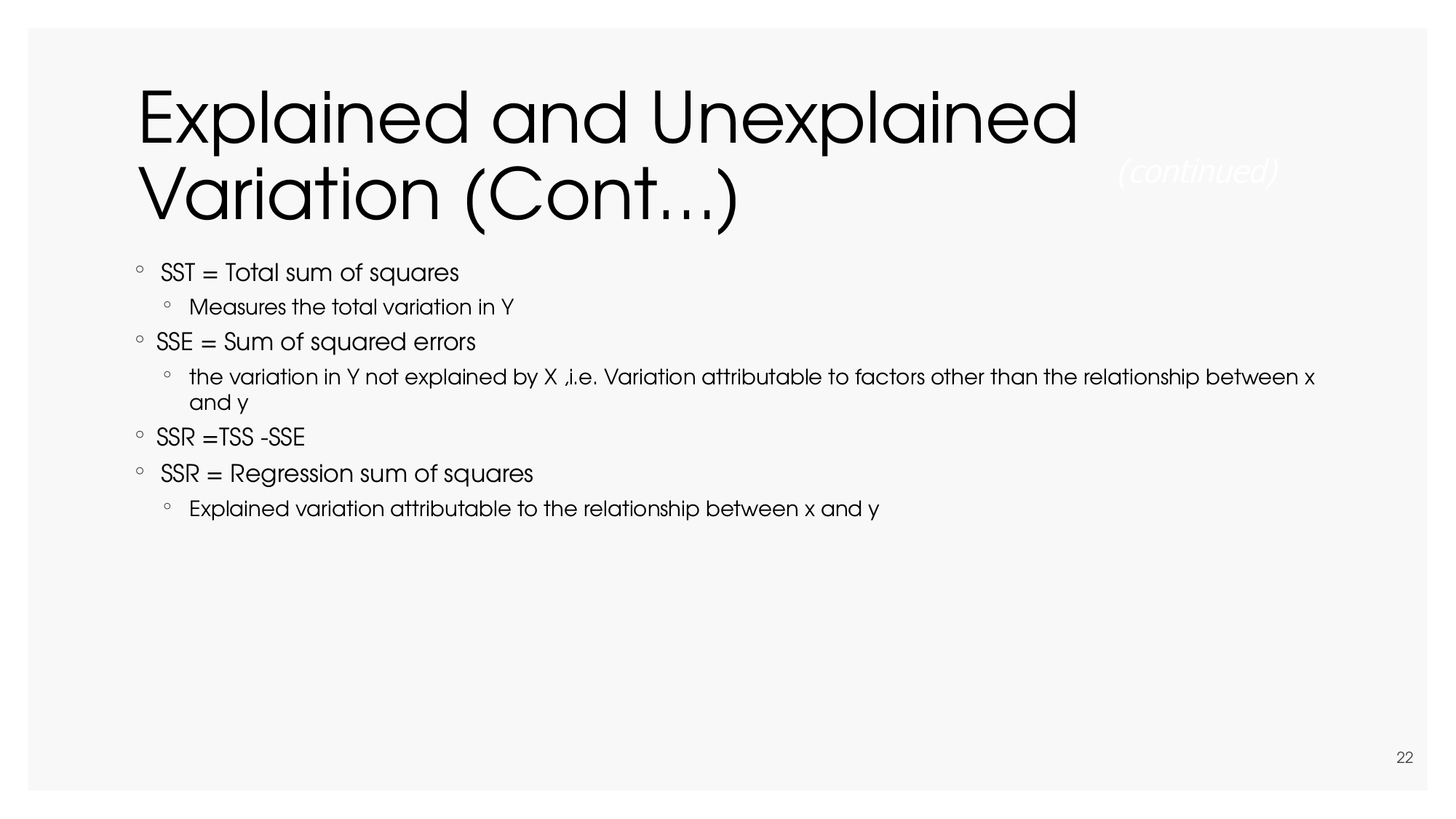

# Explained and Unexplained Variation (Cont…)
(continued)
SST = Total sum of squares
Measures the total variation in Y
SSE = Sum of squared errors
the variation in Y not explained by X ,i.e. Variation attributable to factors other than the relationship between x and y
SSR =TSS -SSE
SSR = Regression sum of squares
Explained variation attributable to the relationship between x and y
22